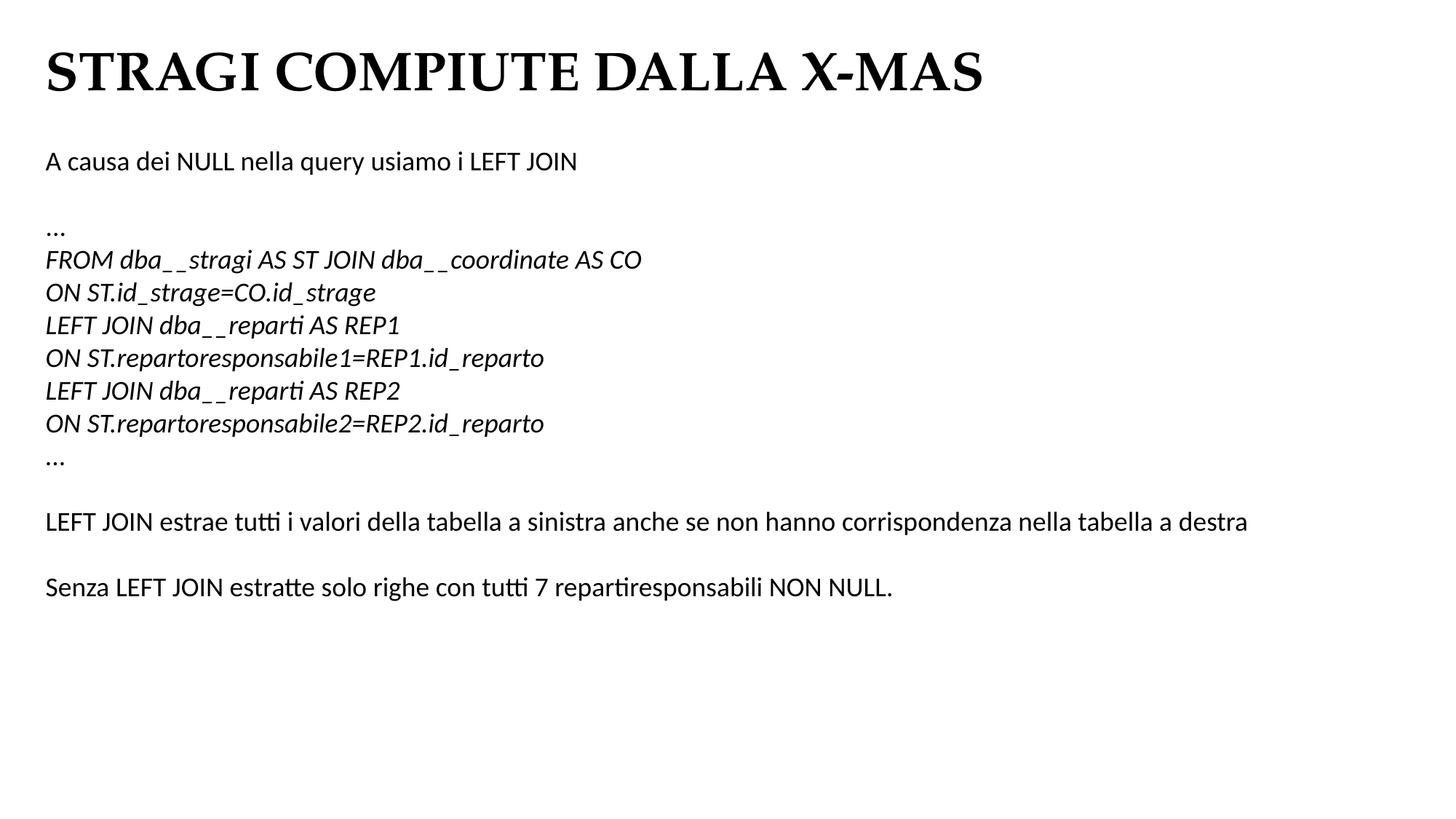

STRAGI COMPIUTE DALLA X-MAS
A causa dei NULL nella query usiamo i LEFT JOIN

...
FROM dba__stragi AS ST JOIN dba__coordinate AS CO
ON ST.id_strage=CO.id_strage
LEFT JOIN dba__reparti AS REP1
ON ST.repartoresponsabile1=REP1.id_reparto
LEFT JOIN dba__reparti AS REP2
ON ST.repartoresponsabile2=REP2.id_reparto
...

LEFT JOIN estrae tutti i valori della tabella a sinistra anche se non hanno corrispondenza nella tabella a destra

Senza LEFT JOIN estratte solo righe con tutti 7 repartiresponsabili NON NULL.